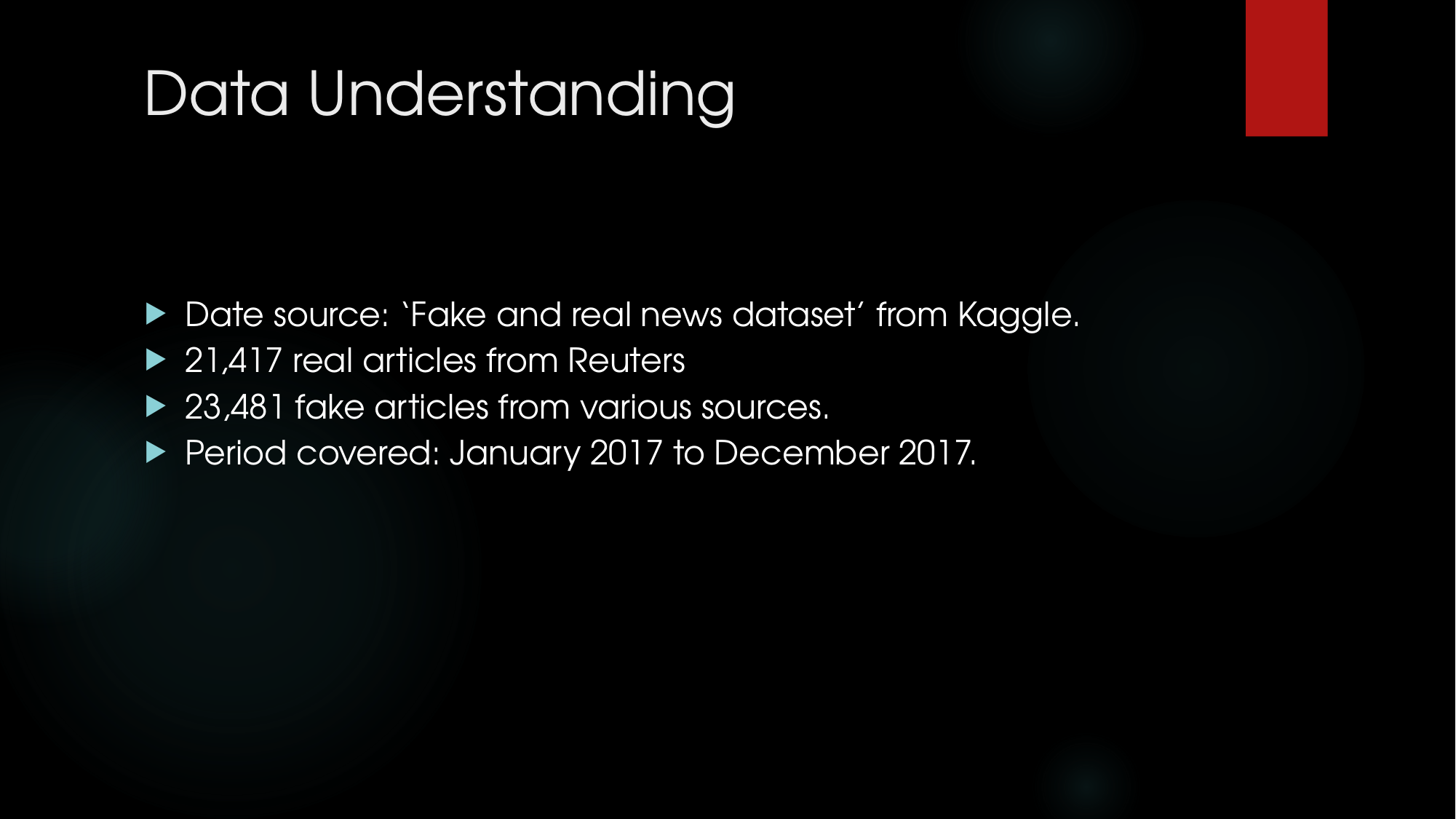

# Data Understanding
Date source: ‘Fake and real news dataset’ from Kaggle.
21,417 real articles from Reuters
23,481 fake articles from various sources.
Period covered: January 2017 to December 2017.